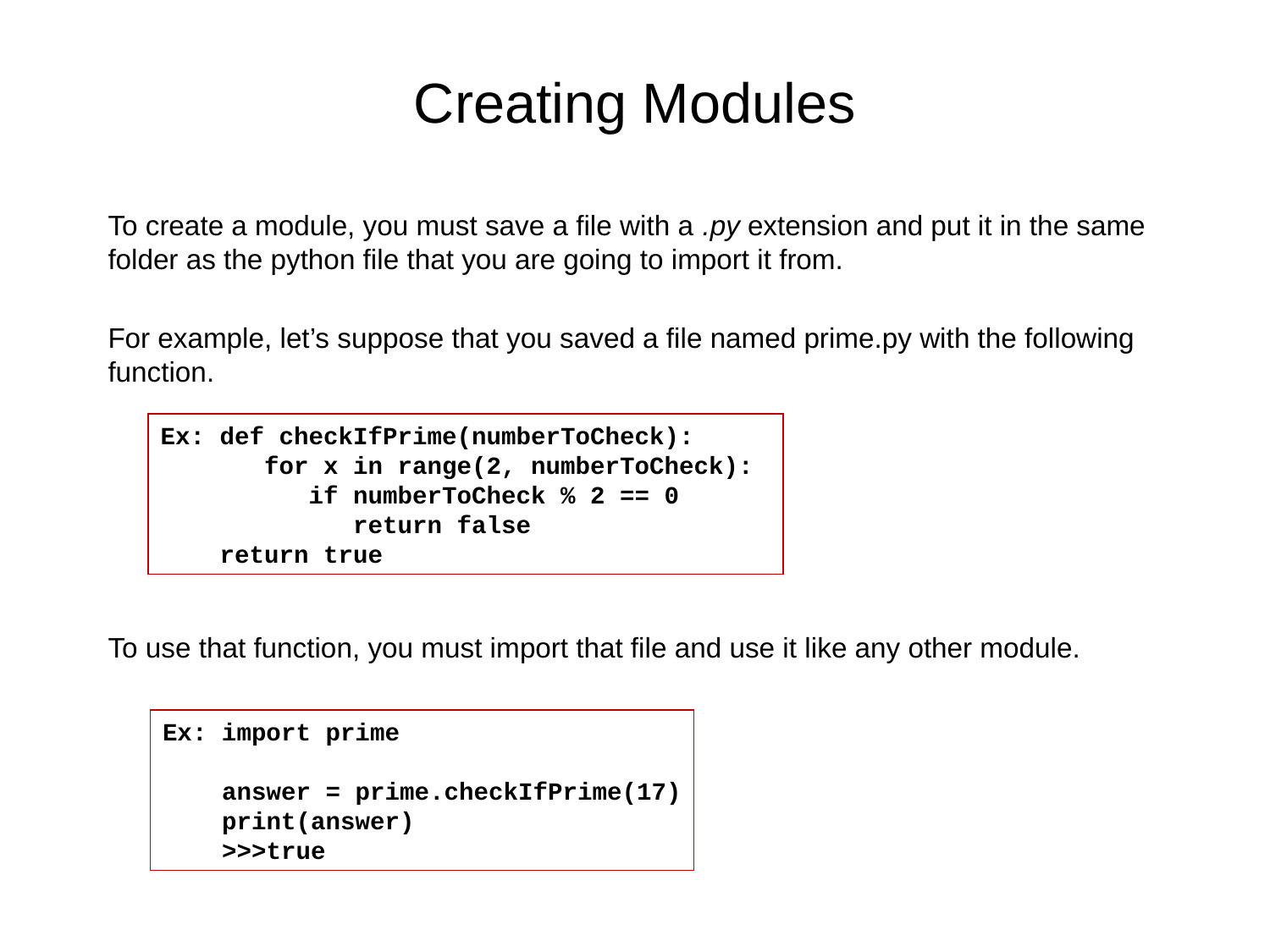

# Creating Modules
To create a module, you must save a file with a .py extension and put it in the same folder as the python file that you are going to import it from.

For example, let’s suppose that you saved a file named prime.py with the following function.

To use that function, you must import that file and use it like any other module.

Ex: def checkIfPrime(numberToCheck):
       for x in range(2, numberToCheck):
          if numberToCheck % 2 == 0
             return false
    return true
Ex: import prime

    answer = prime.checkIfPrime(17)
    print(answer)
    >>>true